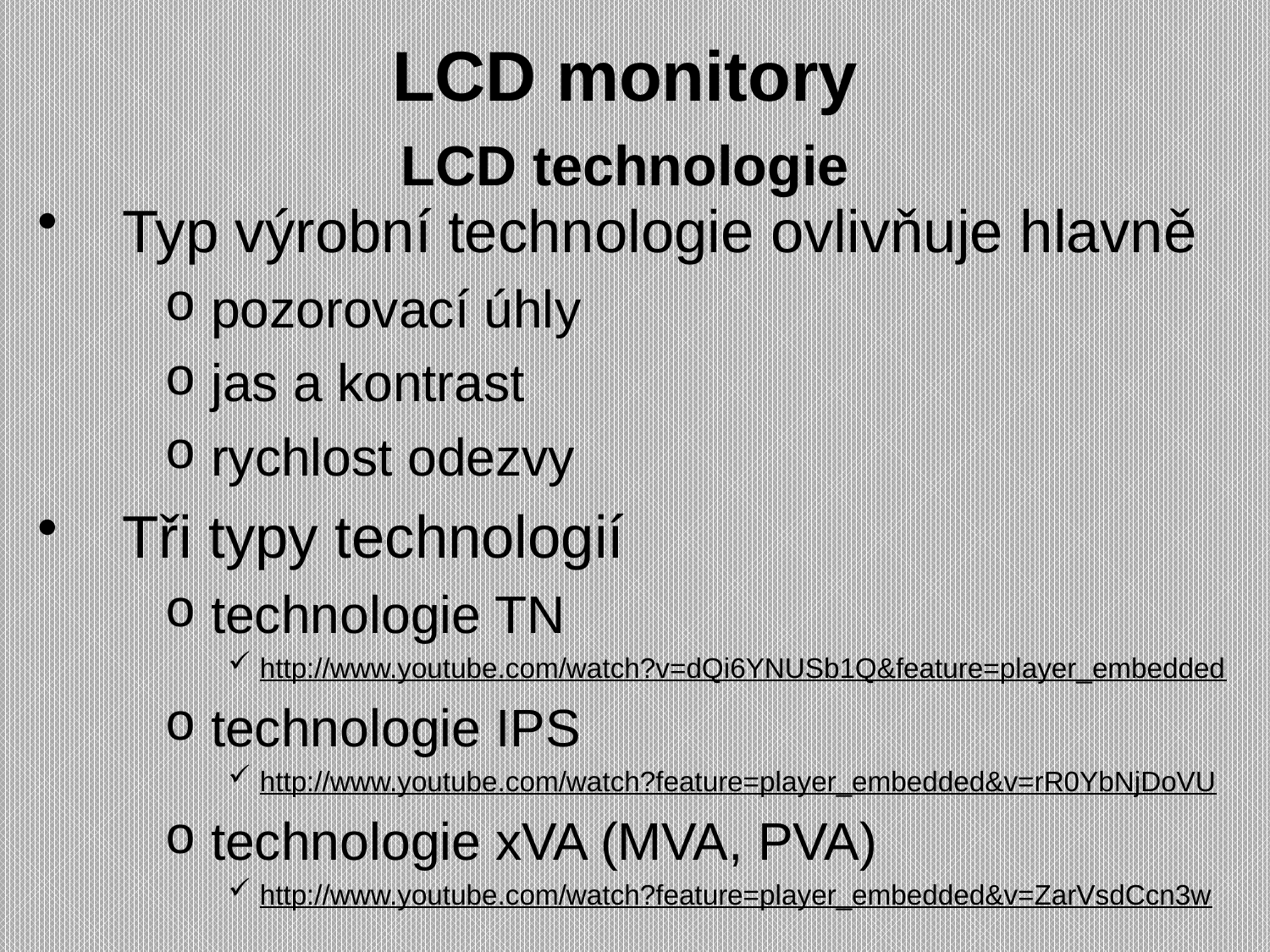

# LCD monitory LCD technologie
Typ výrobní technologie ovlivňuje hlavně
 pozorovací úhly
 jas a kontrast
 rychlost odezvy
Tři typy technologií
 technologie TN
http://www.youtube.com/watch?v=dQi6YNUSb1Q&feature=player_embedded
 technologie IPS
http://www.youtube.com/watch?feature=player_embedded&v=rR0YbNjDoVU
 technologie xVA (MVA, PVA)
http://www.youtube.com/watch?feature=player_embedded&v=ZarVsdCcn3w